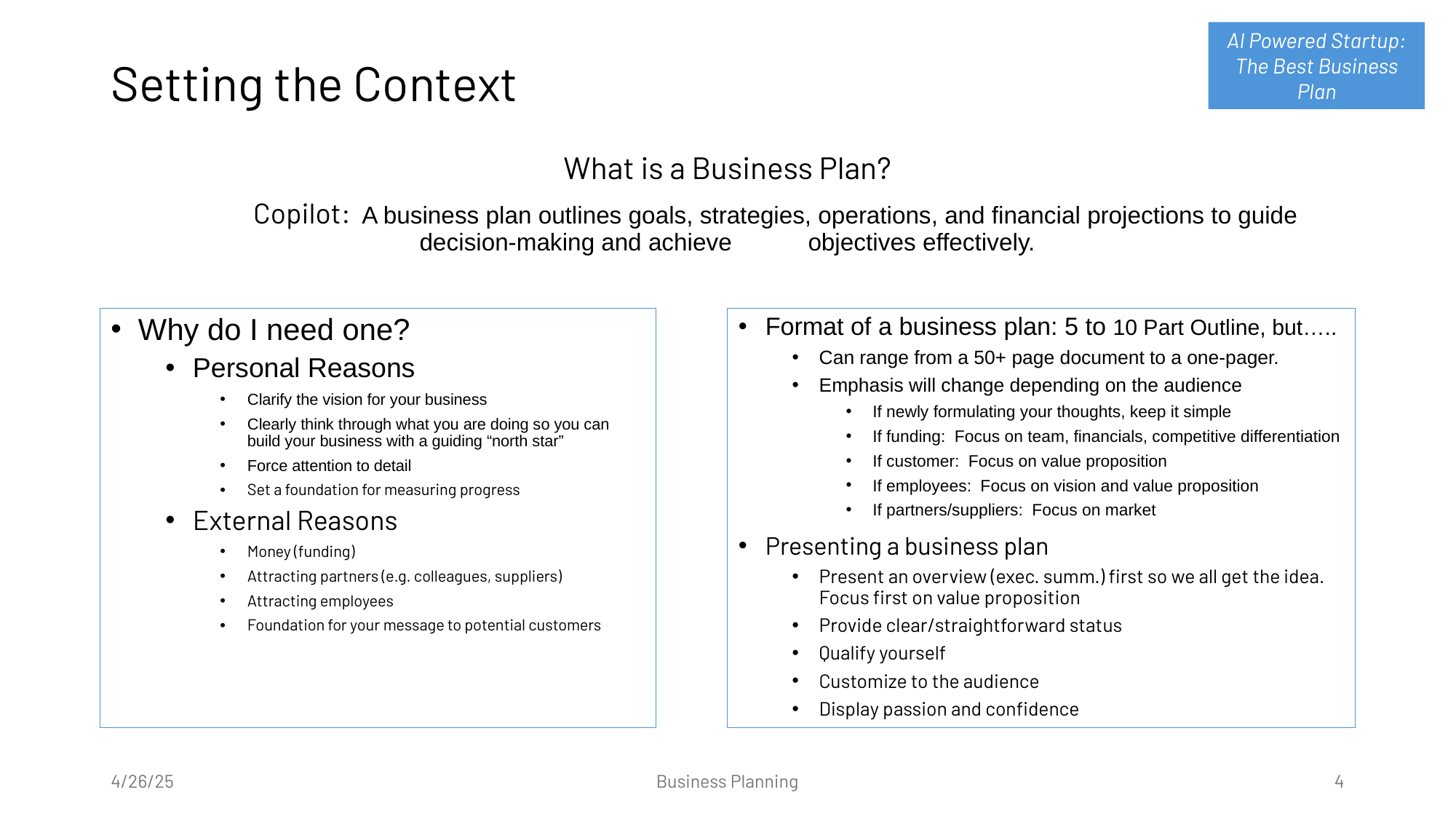

# Setting the Context
What is a Business Plan?
	Copilot:  A business plan outlines goals, strategies, operations, and financial projections to guide decision-making and achieve 	objectives effectively.

Format of a business plan: 5 to 10 Part Outline, but…..
Can range from a 50+ page document to a one-pager.
Emphasis will change depending on the audience
If newly formulating your thoughts, keep it simple
If funding:  Focus on team, financials, competitive differentiation
If customer:  Focus on value proposition
If employees:  Focus on vision and value proposition
If partners/suppliers:  Focus on market
Presenting a business plan
Present an overview (exec. summ.) first so we all get the idea.  Focus first on value proposition
Provide clear/straightforward status
Qualify yourself
Customize to the audience
Display passion and confidence
Why do I need one?
Personal Reasons
Clarify the vision for your business
Clearly think through what you are doing so you can build your business with a guiding “north star”
Force attention to detail
Set a foundation for measuring progress
External Reasons
Money (funding)
Attracting partners (e.g. colleagues, suppliers)
Attracting employees
Foundation for your message to potential customers

4/26/25
Business Planning
4